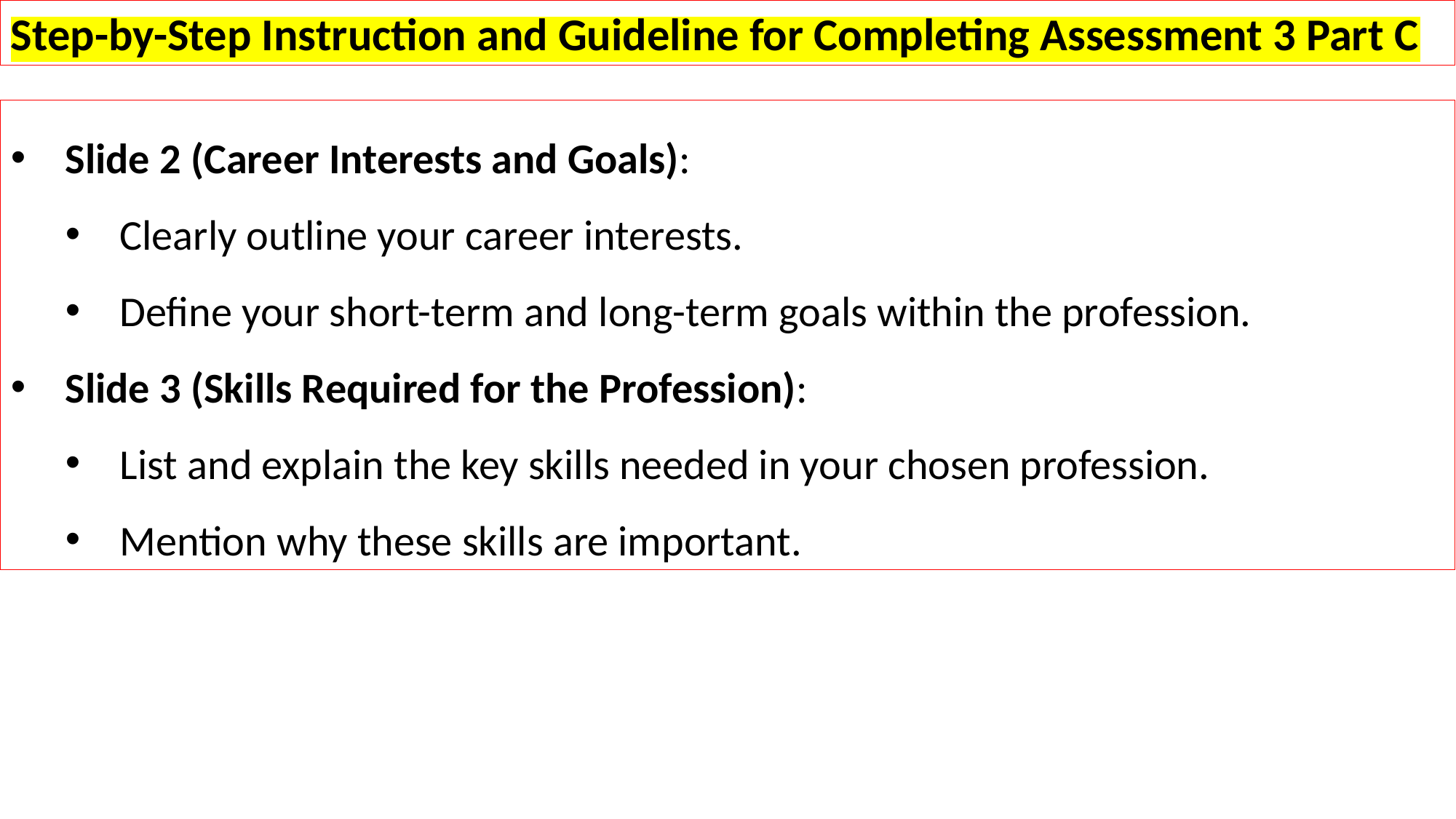

Step-by-Step Instruction and Guideline for Completing Assessment 3 Part C
Slide 2 (Career Interests and Goals):
Clearly outline your career interests.
Define your short-term and long-term goals within the profession.
Slide 3 (Skills Required for the Profession):
List and explain the key skills needed in your chosen profession.
Mention why these skills are important.